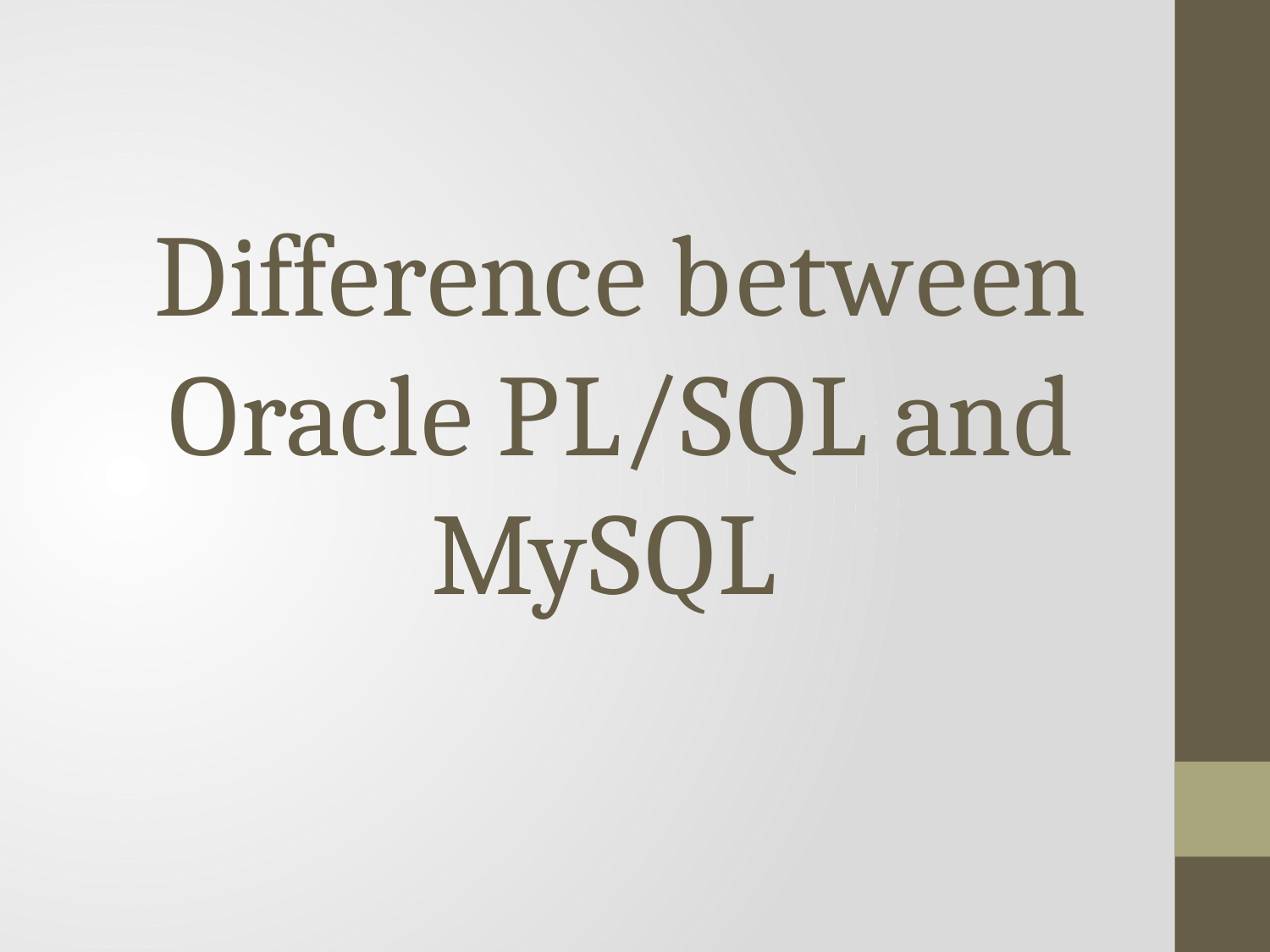

# Difference between Oracle PL/SQL and MySQL